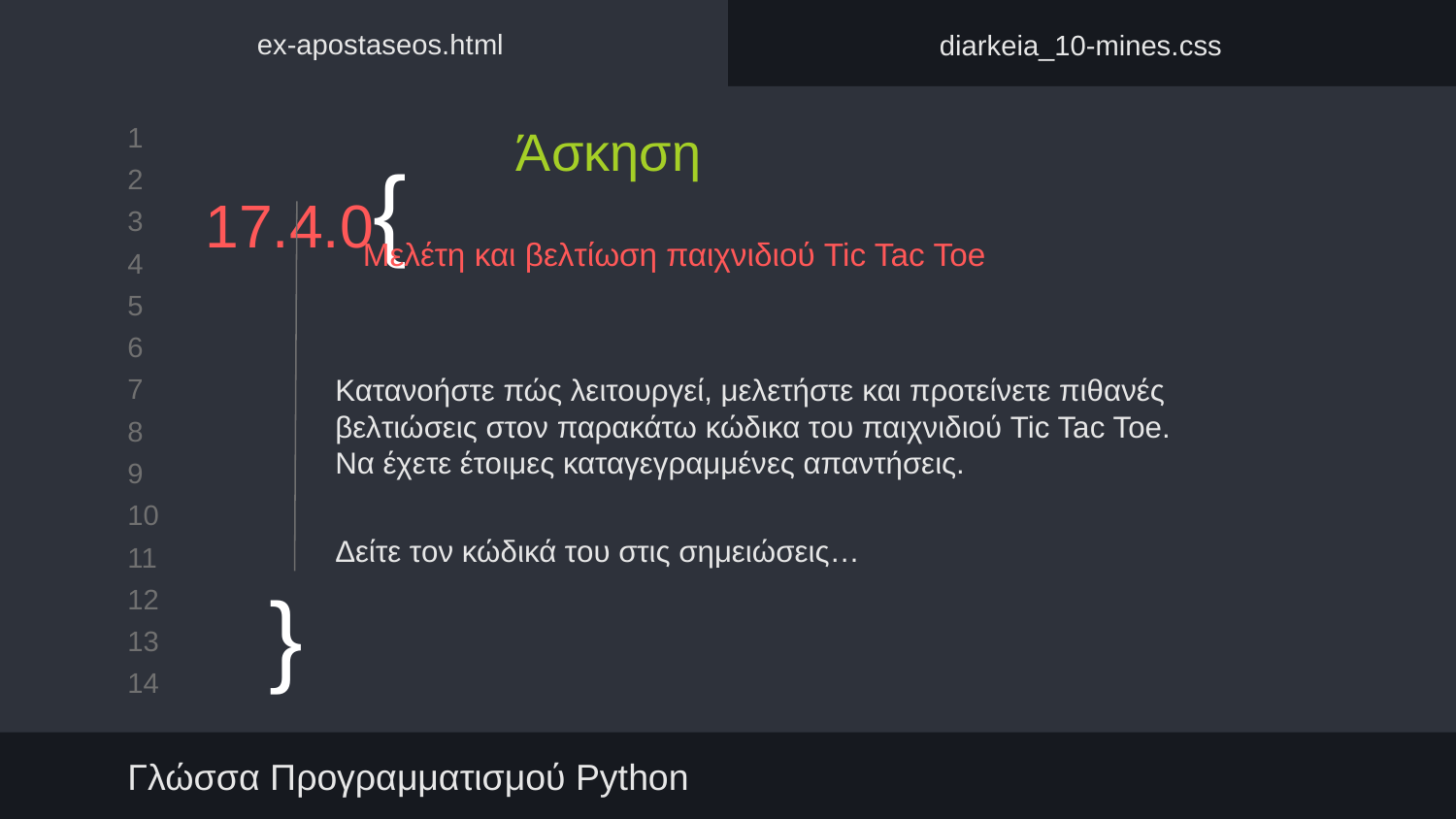

ex-apostaseos.html
diarkeia_10-mines.css
Άσκηση
# 17.4.0{
Μελέτη και βελτίωση παιχνιδιού Tic Tac Toe
Κατανοήστε πώς λειτουργεί, μελετήστε και προτείνετε πιθανές βελτιώσεις στον παρακάτω κώδικα του παιχνιδιού Tic Tac Toe. Να έχετε έτοιμες καταγεγραμμένες απαντήσεις.

Δείτε τον κώδικά του στις σημειώσεις…

}
Γλώσσα Προγραμματισμού Python